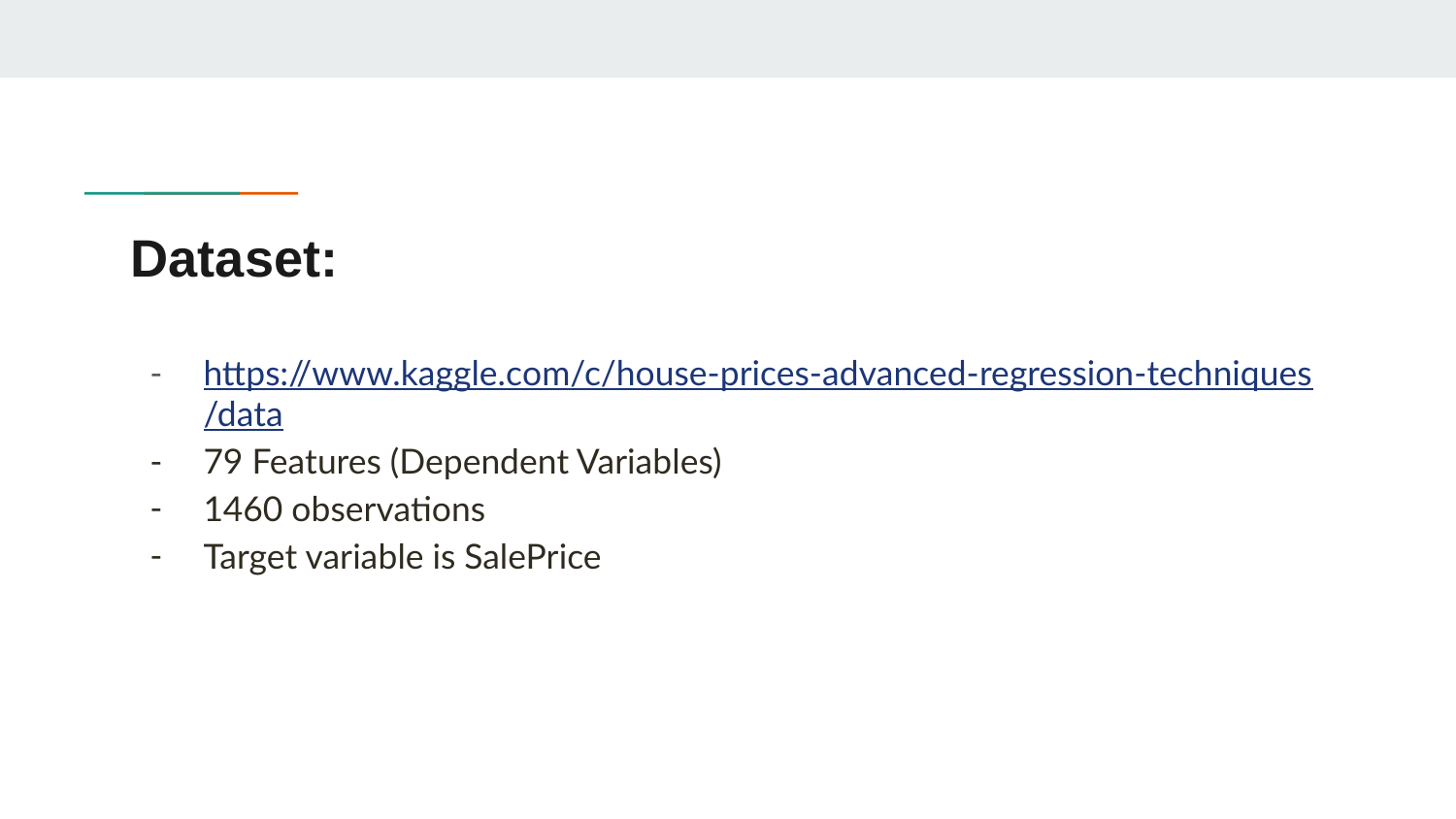

# Dataset:
https://www.kaggle.com/c/house-prices-advanced-regression-techniques/data
79 Features (Dependent Variables)
1460 observations
Target variable is SalePrice